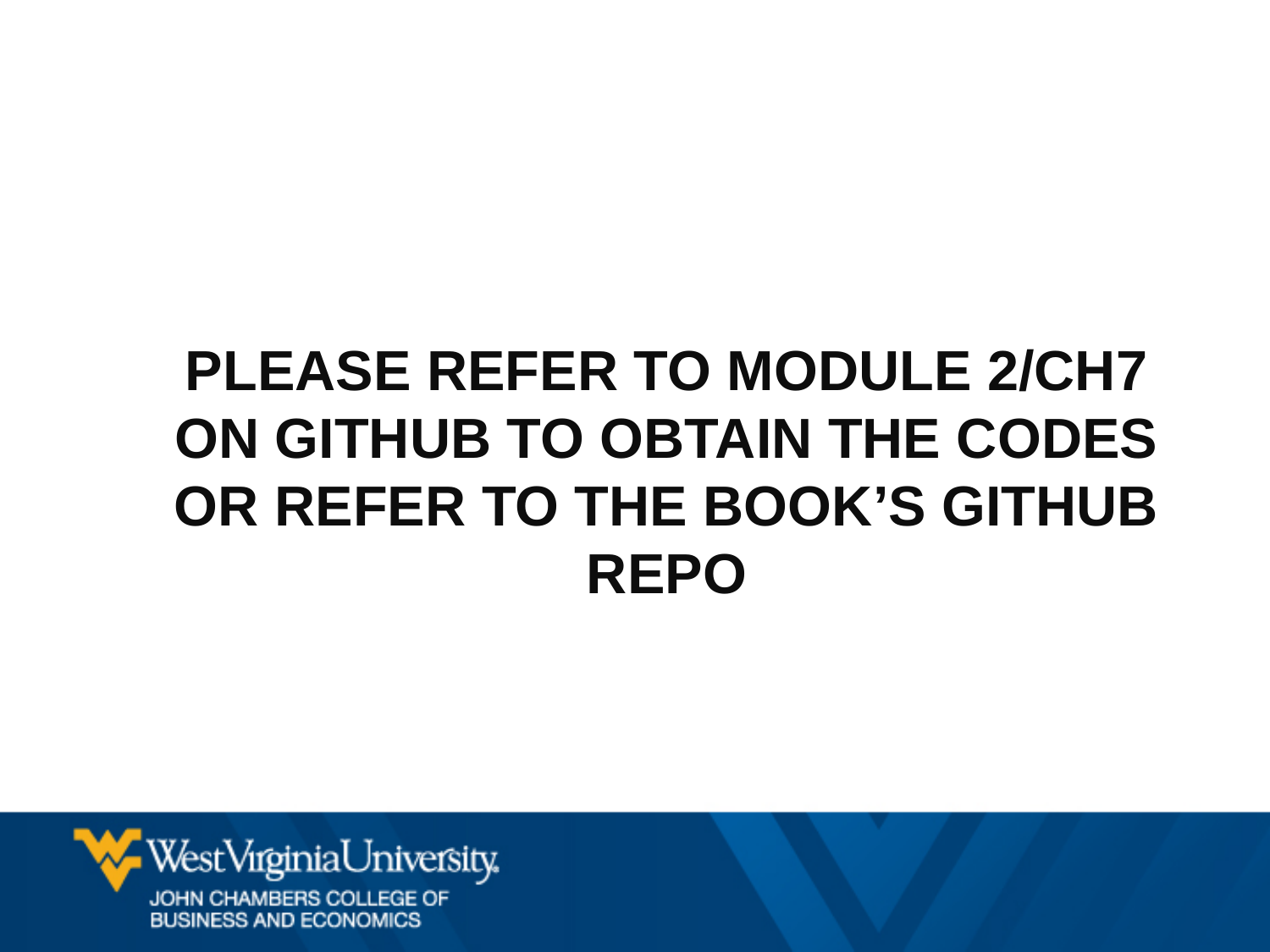

# Please refer to Module 2/Ch7 on github to obtain the codes or refer to the book’s github repo